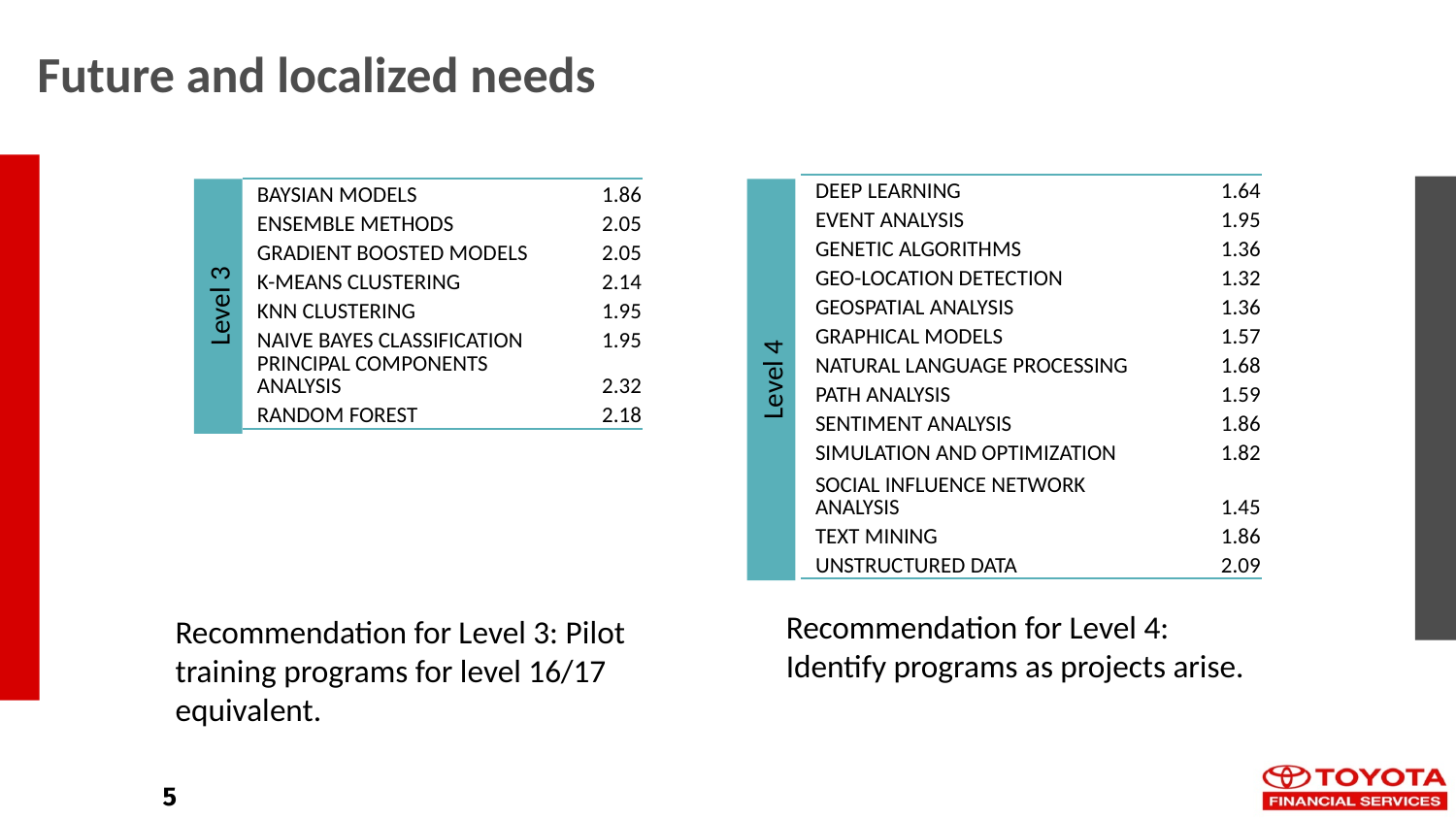

# Future and localized needs
| DEEP LEARNING | 1.64 |
| --- | --- |
| EVENT ANALYSIS | 1.95 |
| GENETIC ALGORITHMS | 1.36 |
| GEO-LOCATION DETECTION | 1.32 |
| GEOSPATIAL ANALYSIS | 1.36 |
| GRAPHICAL MODELS | 1.57 |
| NATURAL LANGUAGE PROCESSING | 1.68 |
| PATH ANALYSIS | 1.59 |
| SENTIMENT ANALYSIS | 1.86 |
| SIMULATION AND OPTIMIZATION | 1.82 |
| SOCIAL INFLUENCE NETWORK ANALYSIS | 1.45 |
| TEXT MINING | 1.86 |
| UNSTRUCTURED DATA | 2.09 |
| BAYSIAN MODELS | 1.86 |
| --- | --- |
| ENSEMBLE METHODS | 2.05 |
| GRADIENT BOOSTED MODELS | 2.05 |
| K-MEANS CLUSTERING | 2.14 |
| KNN CLUSTERING | 1.95 |
| NAIVE BAYES CLASSIFICATION | 1.95 |
| PRINCIPAL COMPONENTS ANALYSIS | 2.32 |
| RANDOM FOREST | 2.18 |
Level 3
Level 4
Recommendation for Level 4:  Identify programs as projects arise.
Recommendation for Level 3: Pilot
training programs for level 16/17
equivalent.
5